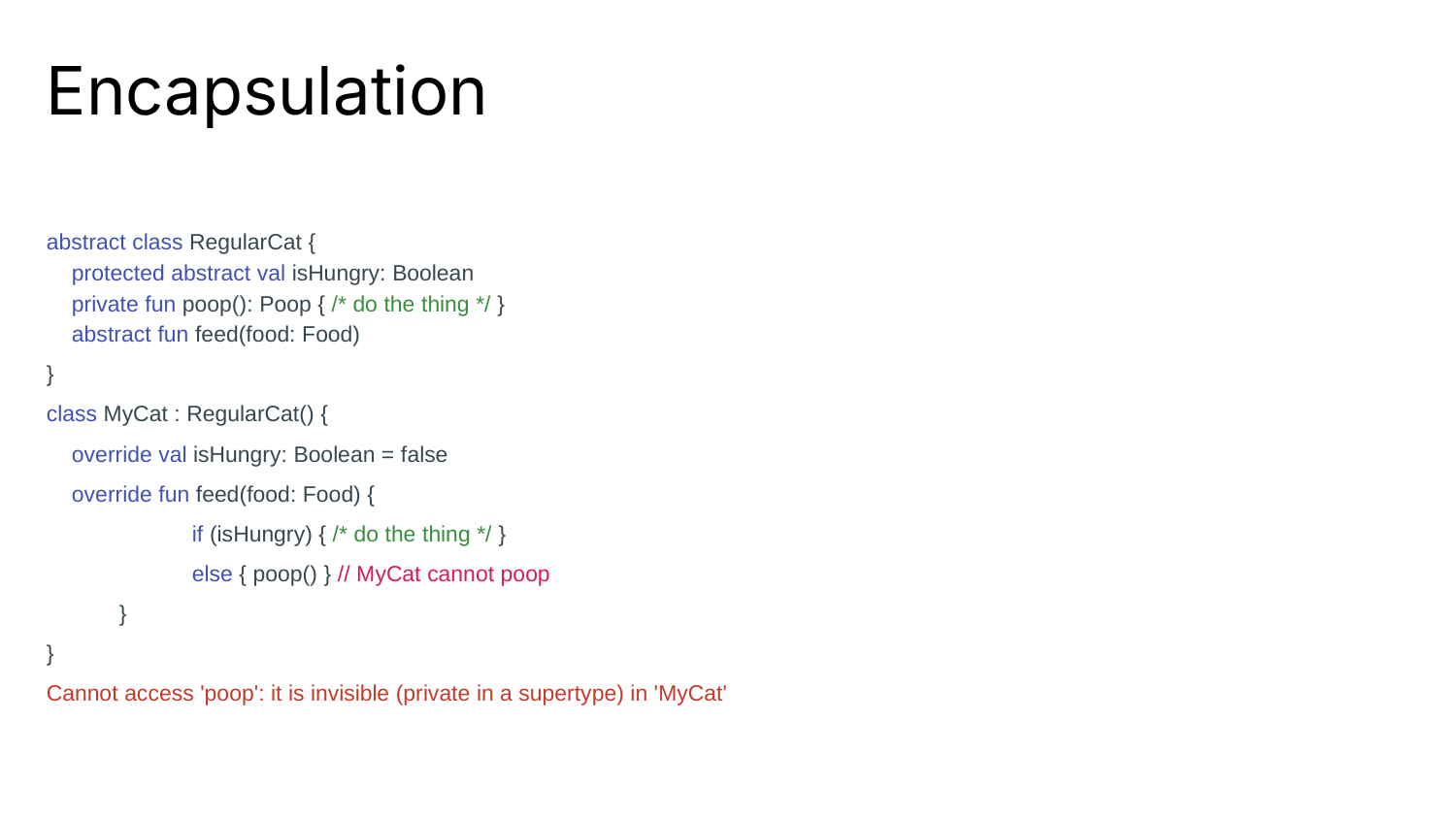

# Encapsulation
abstract class RegularCat {
    protected abstract val isHungry: Boolean
    private fun poop(): Poop { /* do the thing */ }
    abstract fun feed(food: Food)
}
class MyCat : RegularCat() {
    override val isHungry: Boolean = false
    override fun feed(food: Food) {
if (isHungry) { /* do the thing */ }
else { poop() } // MyCat cannot poop
}
}
Cannot access 'poop': it is invisible (private in a supertype) in 'MyCat'